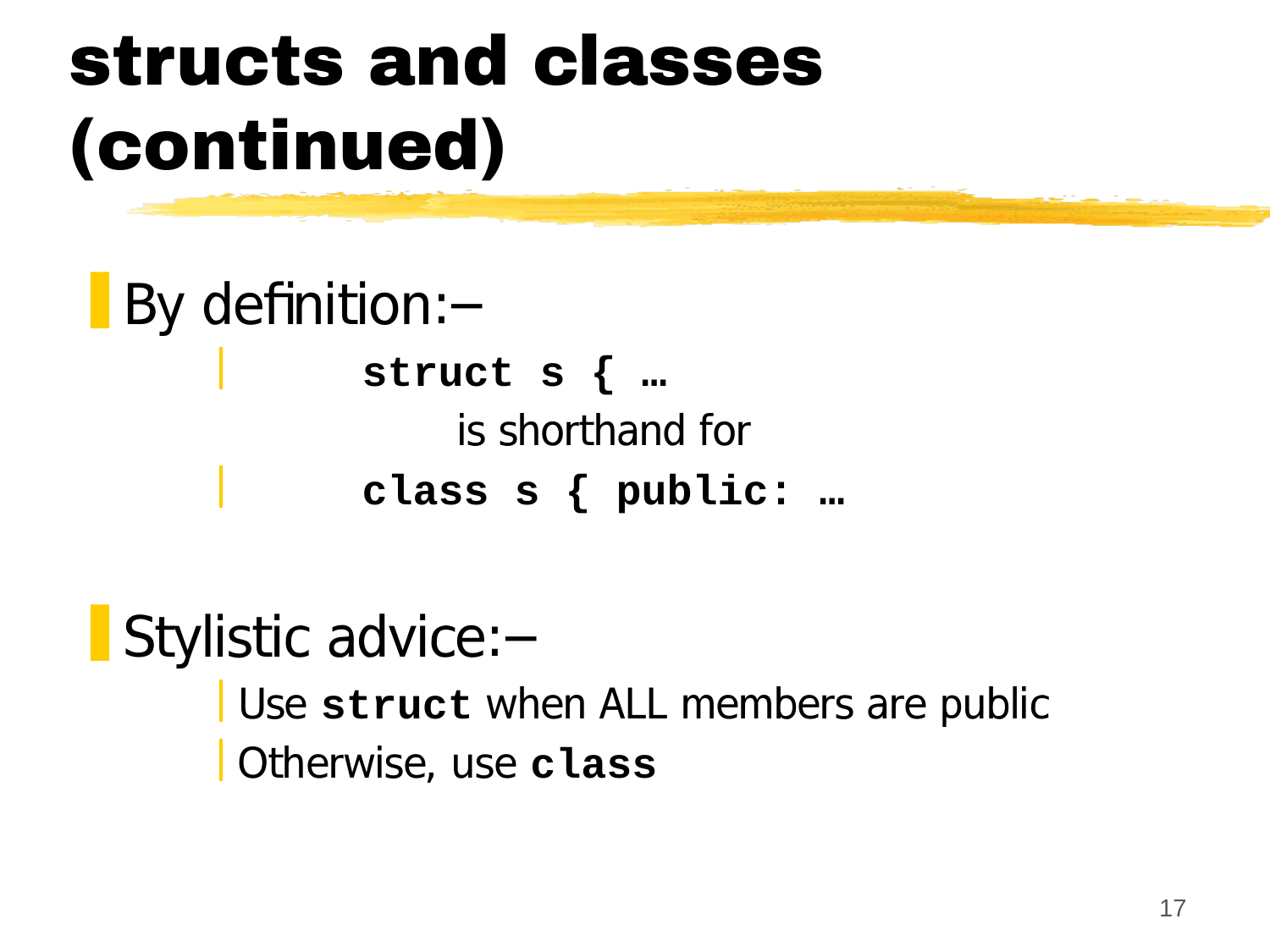

# structs and classes (continued)
By definition:–
	struct s { …
		is shorthand for
	class s { public: …

Stylistic advice:–
Use struct when ALL members are public
Otherwise, use class
17